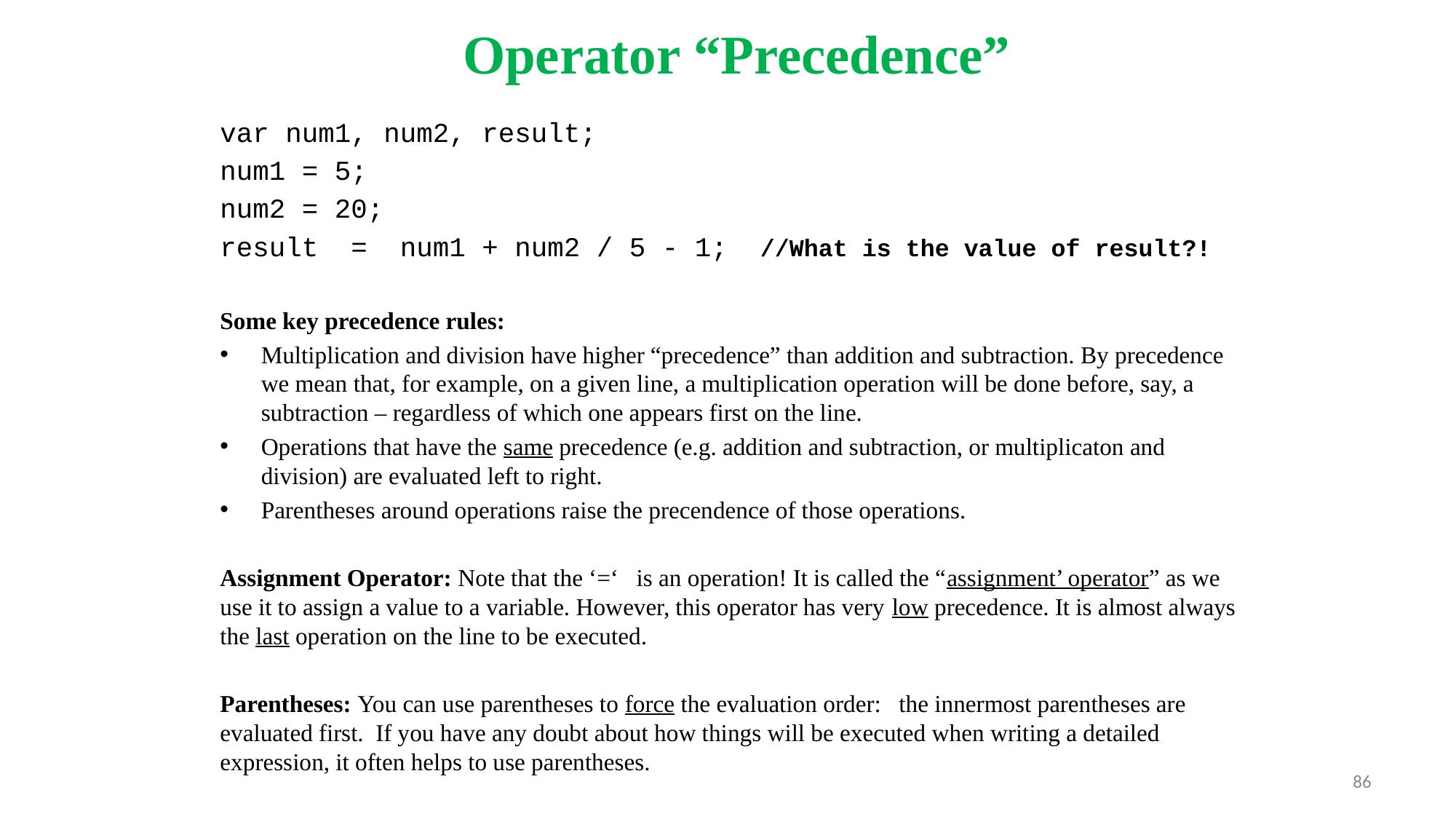

# Operator “Precedence”
var num1, num2, result;
num1 = 5;
num2 = 20;
result  =  num1 + num2 / 5 - 1;  //What is the value of result?!

Some key precedence rules:
Multiplication and division have higher “precedence” than addition and subtraction. By precedence we mean that, for example, on a given line, a multiplication operation will be done before, say, a subtraction – regardless of which one appears first on the line.
Operations that have the same precedence (e.g. addition and subtraction, or multiplicaton and division) are evaluated left to right.
Parentheses around operations raise the precendence of those operations.

Assignment Operator: Note that the ‘=‘   is an operation! It is called the “assignment’ operator” as we use it to assign a value to a variable. However, this operator has very low precedence. It is almost always the last operation on the line to be executed.

Parentheses: You can use parentheses to force the evaluation order:   the innermost parentheses are evaluated first.  If you have any doubt about how things will be executed when writing a detailed expression, it often helps to use parentheses.
86